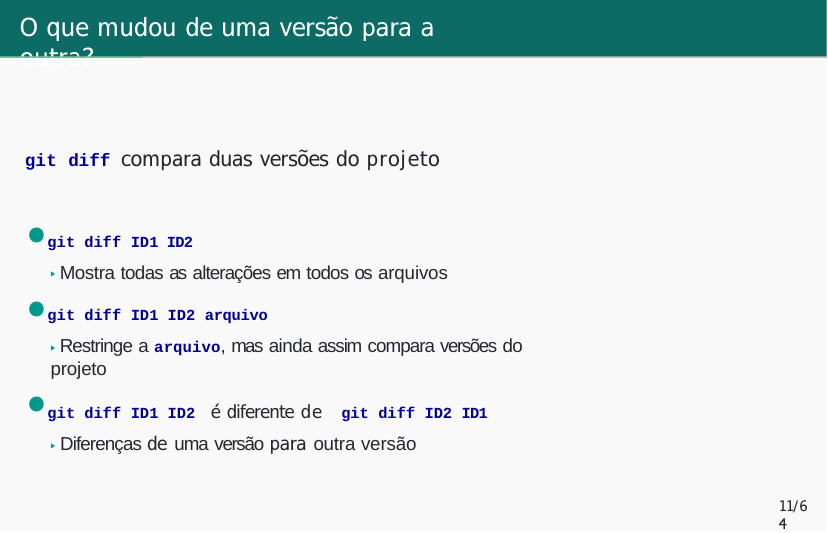

# O que mudou de uma versão para a outra?

git diff compara duas versões do projeto

git diff ID1 ID2
▶ Mostra todas as alterações em todos os arquivos
git diff ID1 ID2 arquivo
▶ Restringe a arquivo, mas ainda assim compara versões do projeto
git diff ID1 ID2 é diferente de git diff ID2 ID1
▶ Diferenças de uma versão para outra versão
11/64